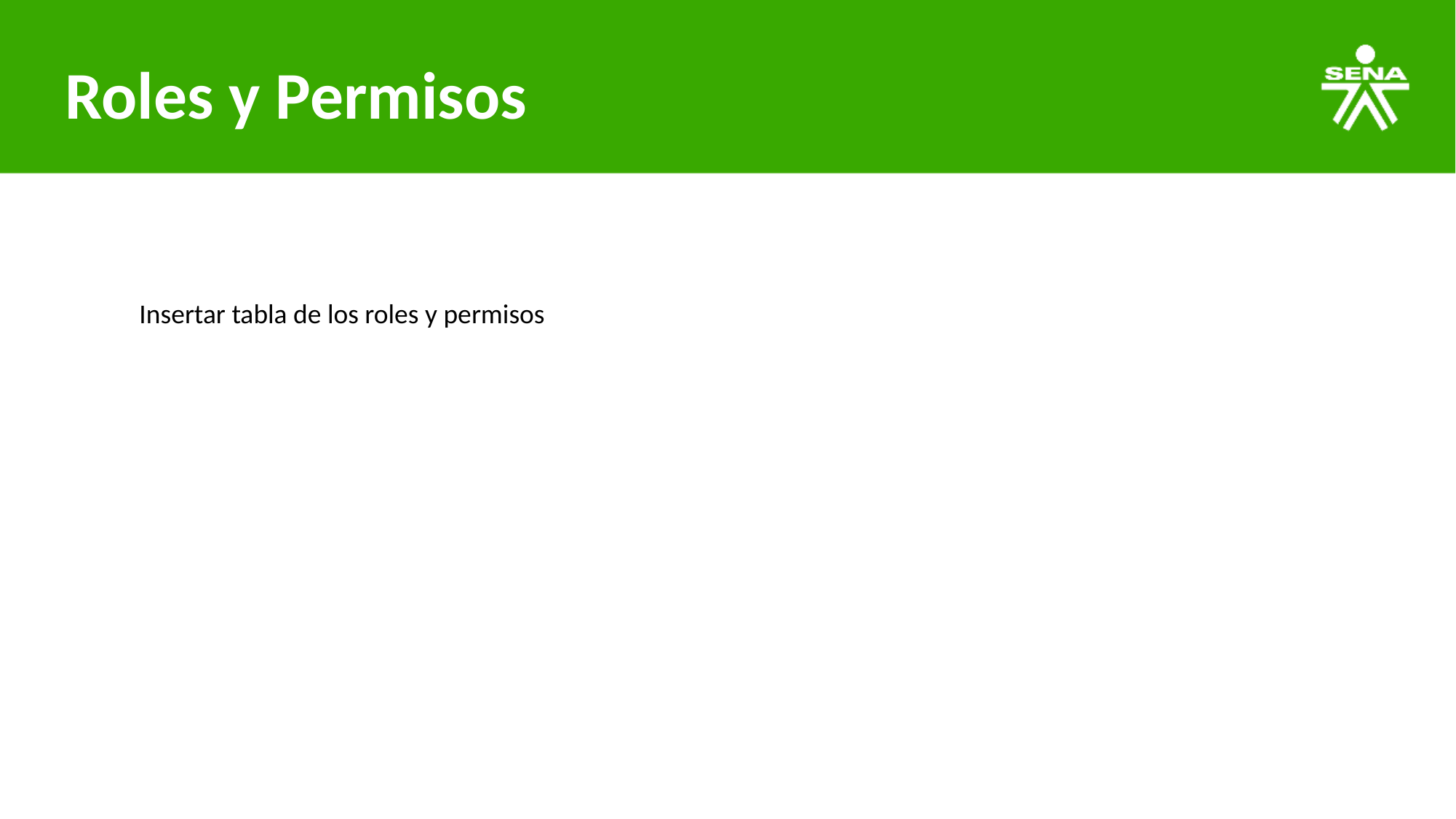

# Roles y Permisos
Insertar tabla de los roles y permisos